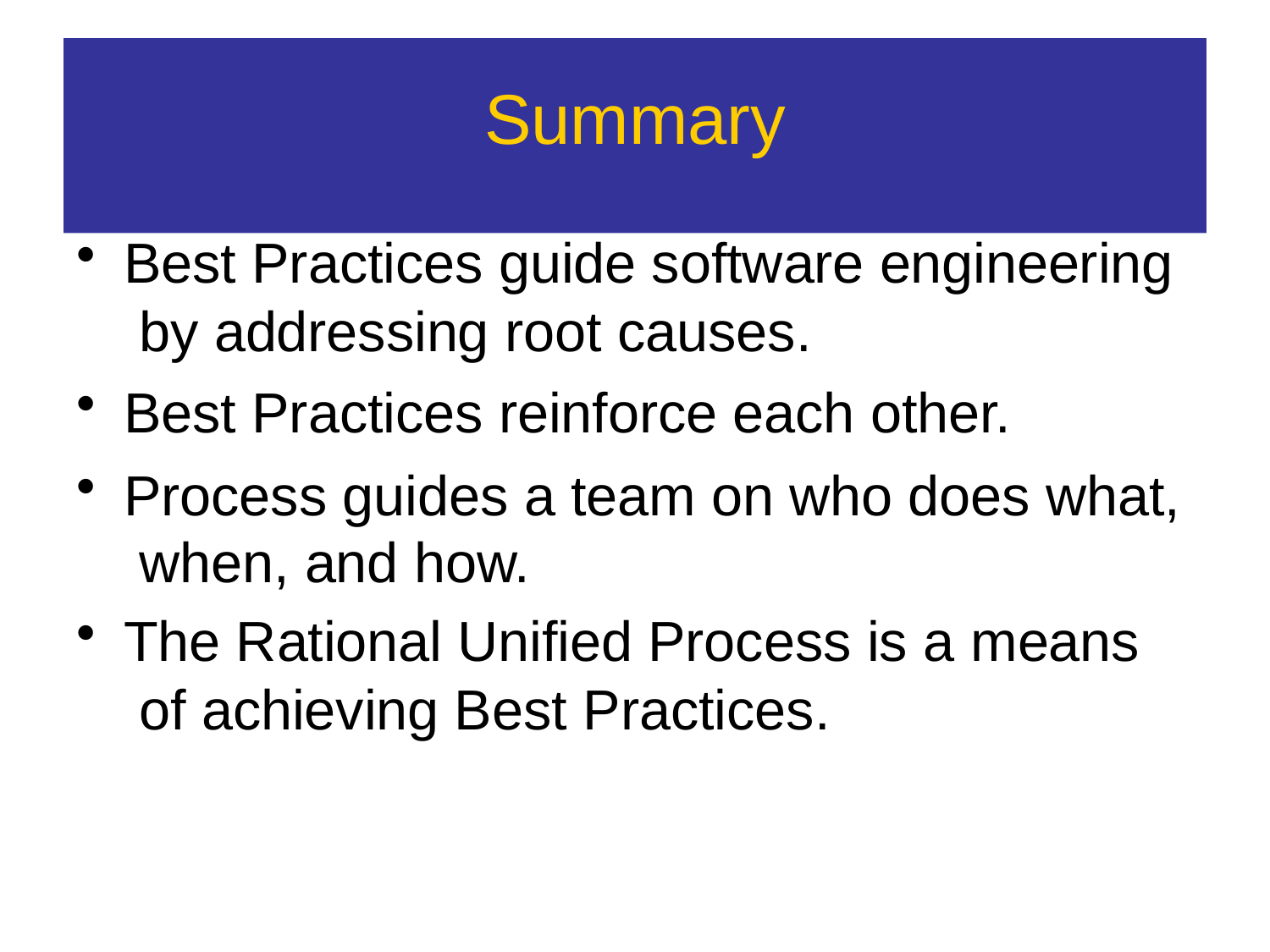

# Summary
Best Practices guide software engineering  by addressing root causes.
Best Practices reinforce each other.
Process guides a team on who does what,  when, and how.
The Rational Unified Process is a means  of achieving Best Practices.